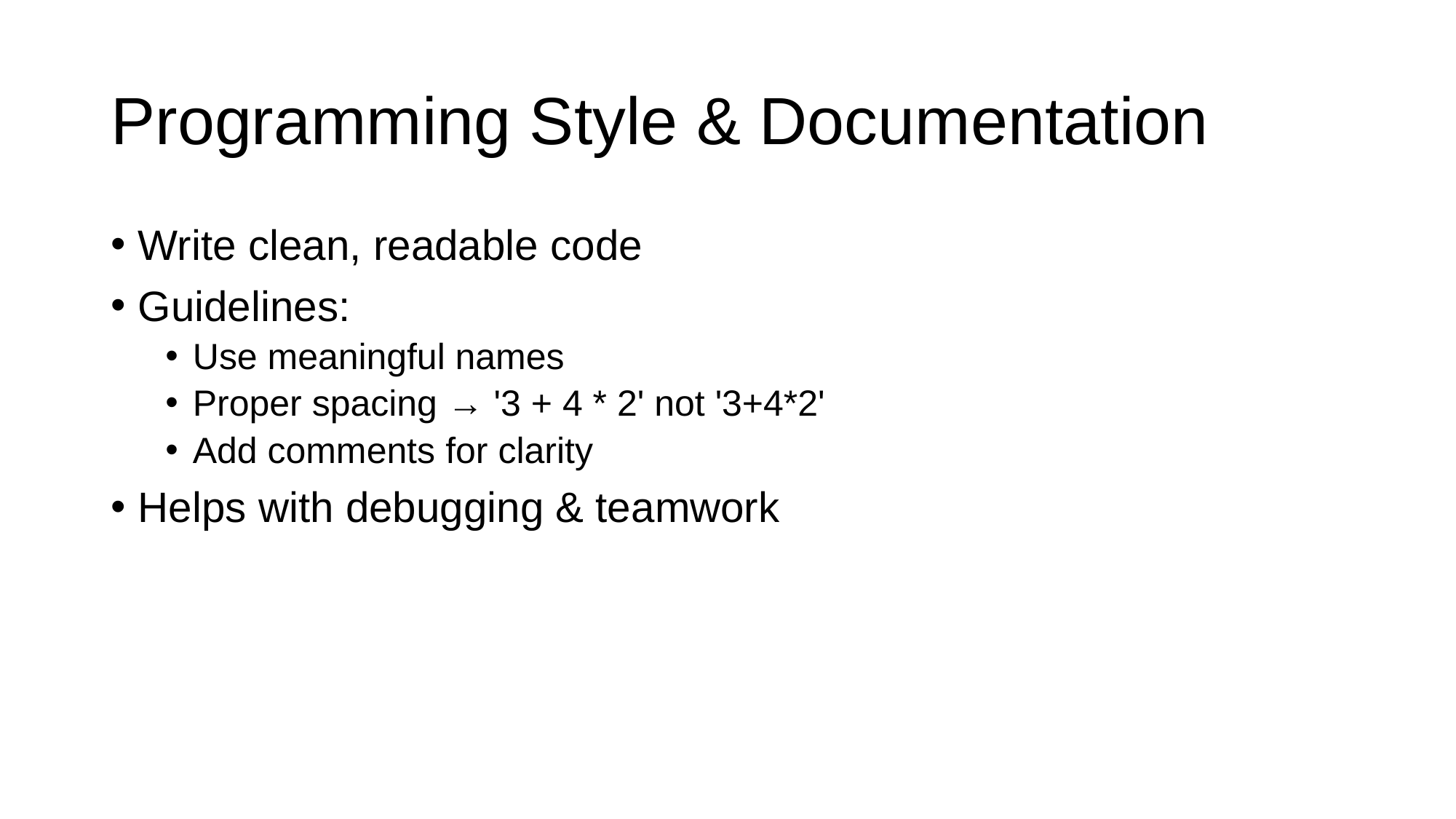

# Programming Style & Documentation
Write clean, readable code
Guidelines:
Use meaningful names
Proper spacing → '3 + 4 * 2' not '3+4*2'
Add comments for clarity
Helps with debugging & teamwork